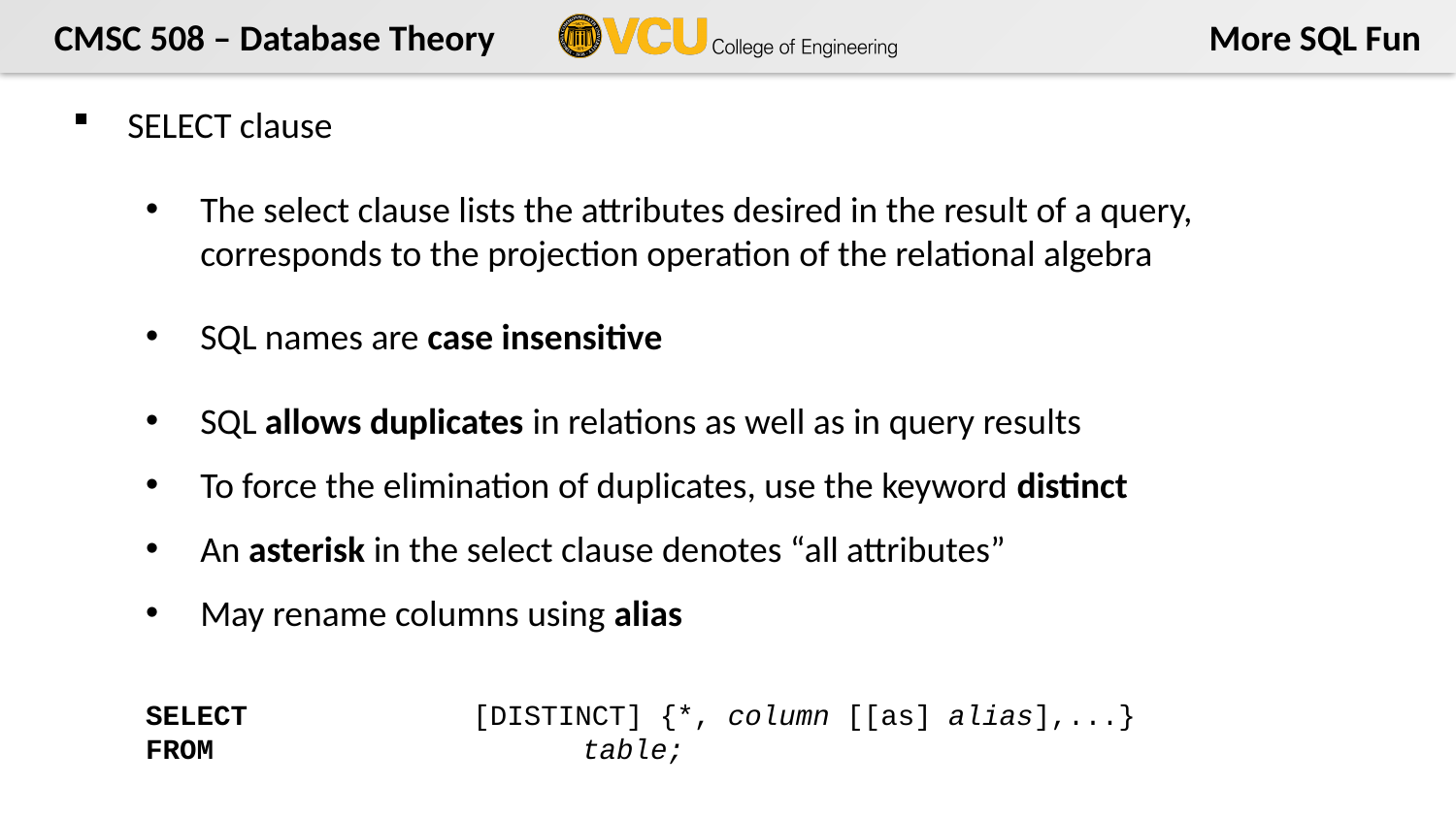

SELECT clause
The select clause lists the attributes desired in the result of a query, corresponds to the projection operation of the relational algebra
SQL names are case insensitive
SQL allows duplicates in relations as well as in query results
To force the elimination of duplicates, use the keyword distinct
An asterisk in the select clause denotes “all attributes”
May rename columns using alias

SELECT	[DISTINCT] {*, column [[as] alias],...}
FROM		table;